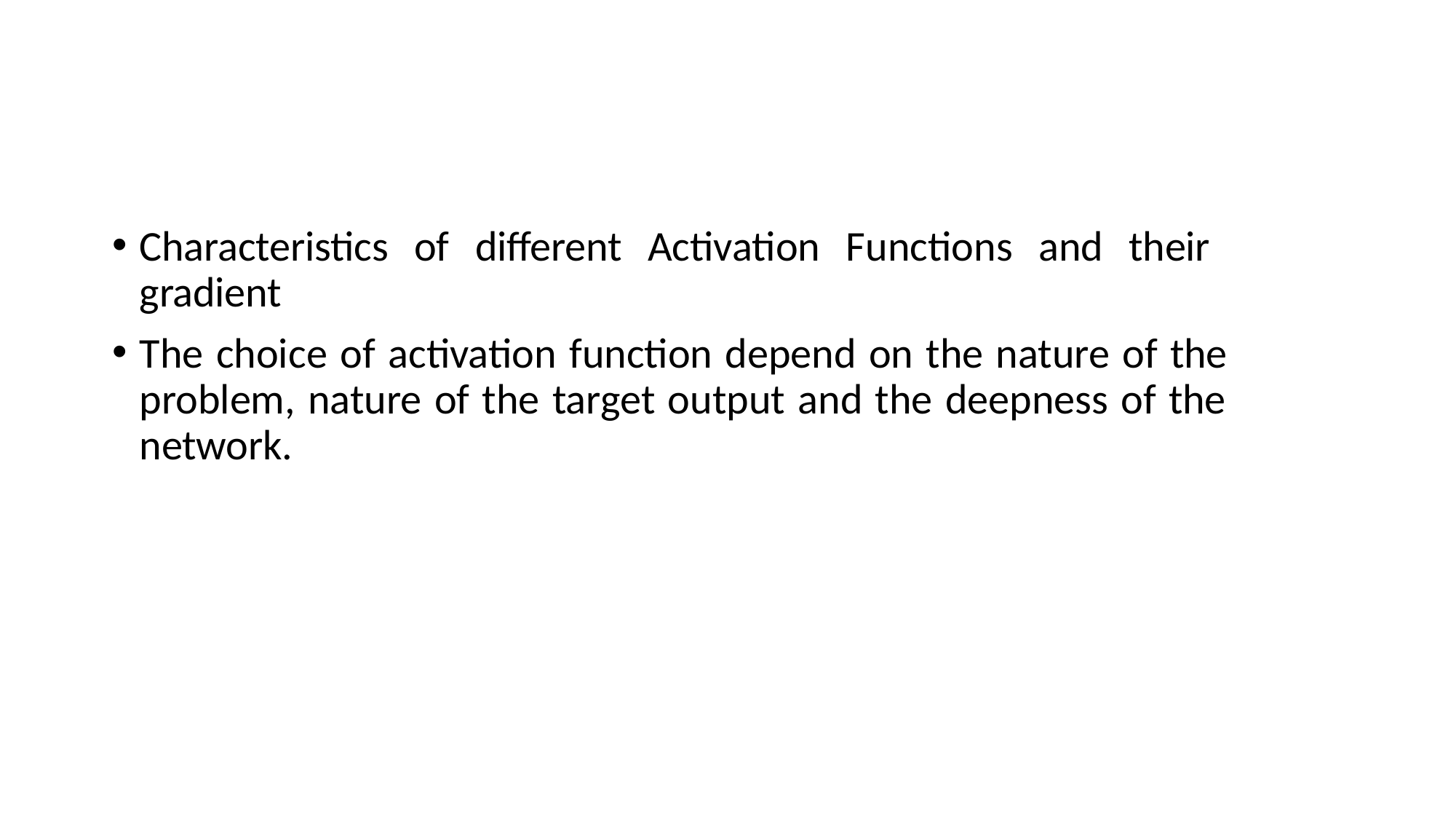

Characteristics of different Activation Functions and their 	gradient
The choice of activation function depend on the nature of the 	problem, nature of the target output and the deepness of the 	network.